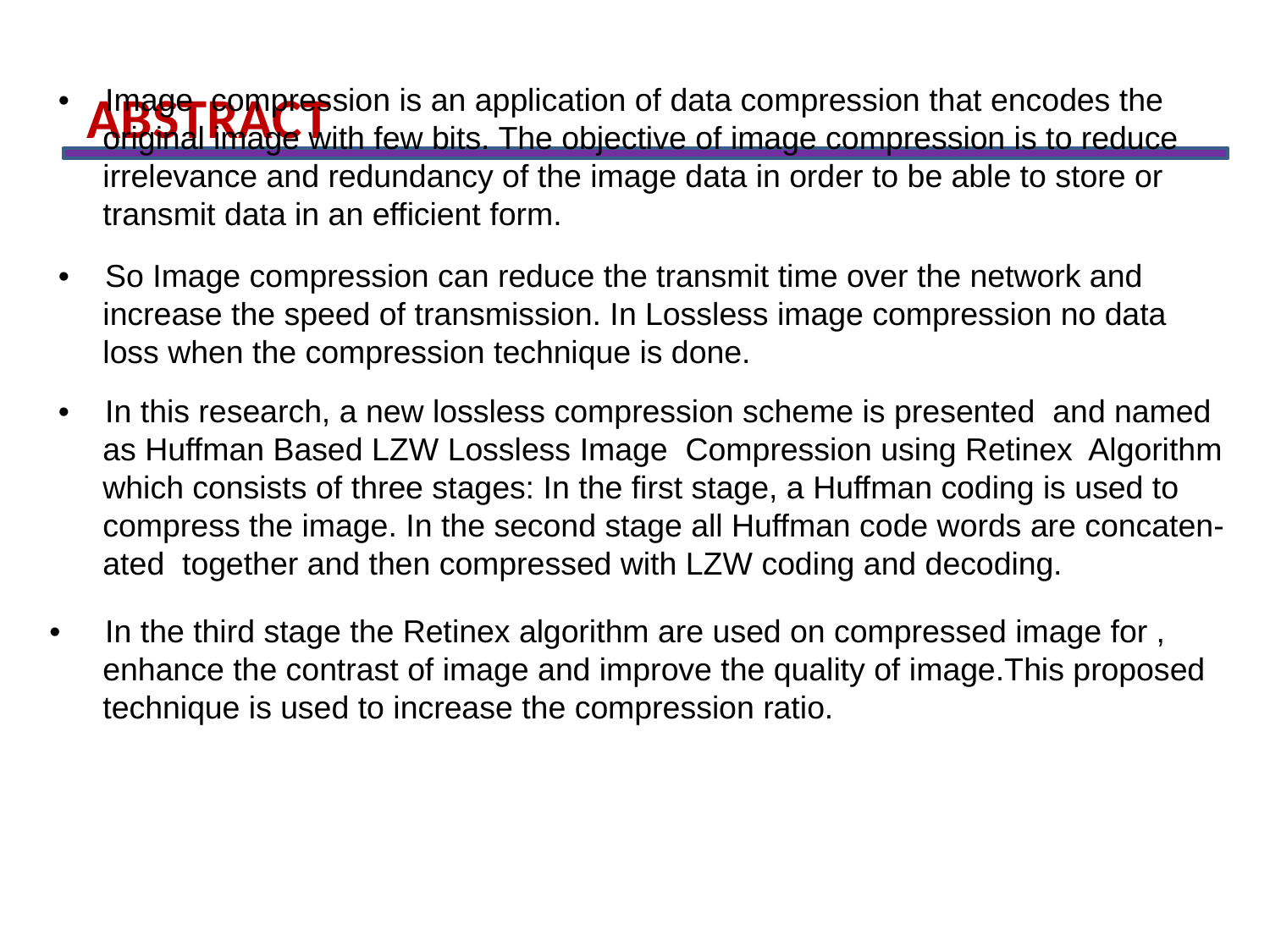

ABSTRACT
# •    Image  compression is an application of data compression that encodes the
        original image with few bits. The objective of image compression is to reduce
        irrelevance and redundancy of the image data in order to be able to store or
        transmit data in an efficient form.

   •    So Image compression can reduce the transmit time over the network and
        increase the speed of transmission. In Lossless image compression no data
        loss when the compression technique is done.

   •    In this research, a new lossless compression scheme is presented  and named
        as Huffman Based LZW Lossless Image  Compression using Retinex  Algorithm
        which consists of three stages: In the first stage, a Huffman coding is used to
        compress the image. In the second stage all Huffman code words are concaten-
        ated  together and then compressed with LZW coding and decoding.

  •     In the third stage the Retinex algorithm are used on compressed image for ,
        enhance the contrast of image and improve the quality of image.This proposed
        technique is used to increase the compression ratio.